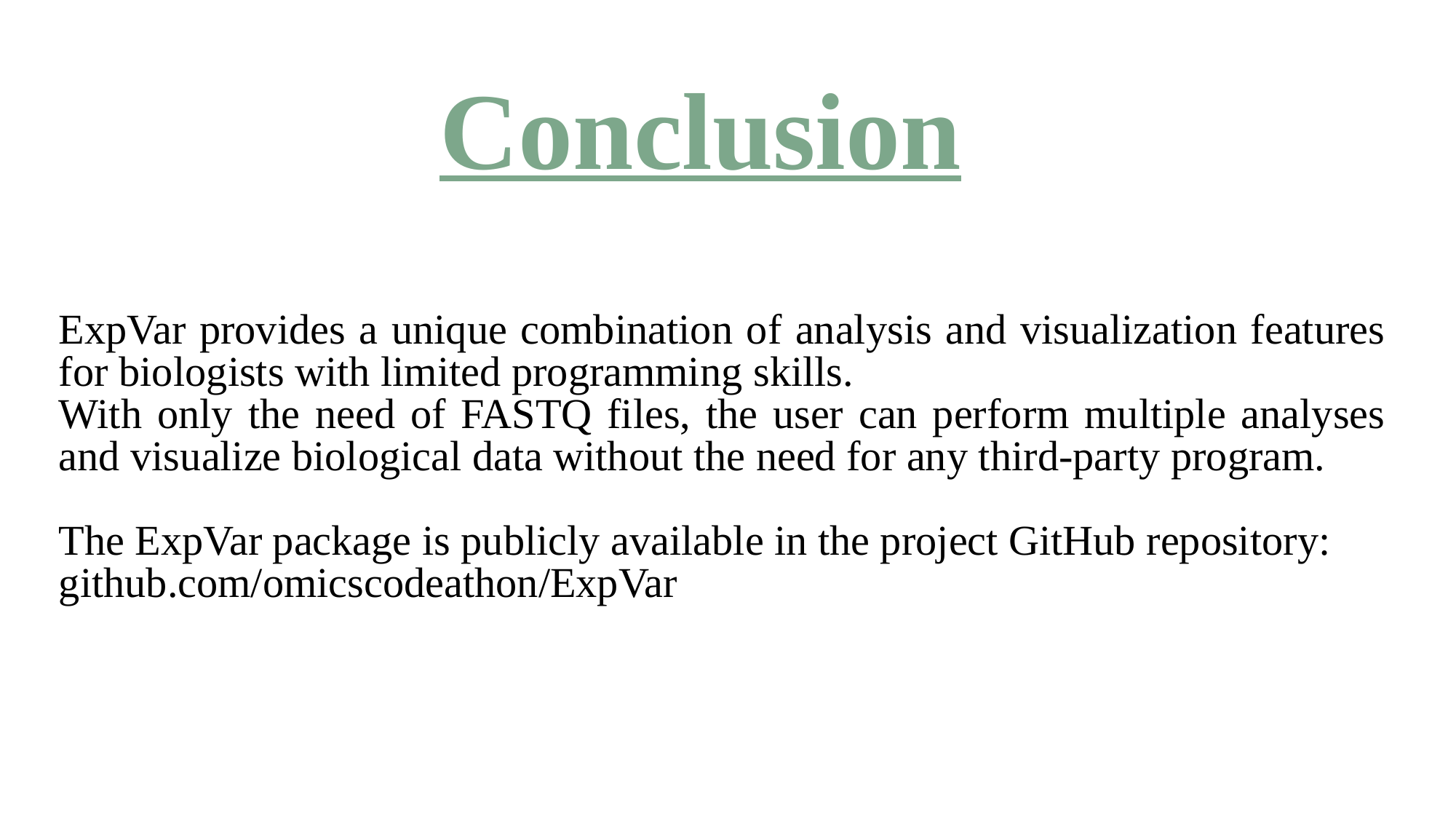

# Conclusion
ExpVar provides a unique combination of analysis and visualization features for biologists with limited programming skills.
With only the need of FASTQ files, the user can perform multiple analyses and visualize biological data without the need for any third-party program.

The ExpVar package is publicly available in the project GitHub repository:
github.com/omicscodeathon/ExpVar